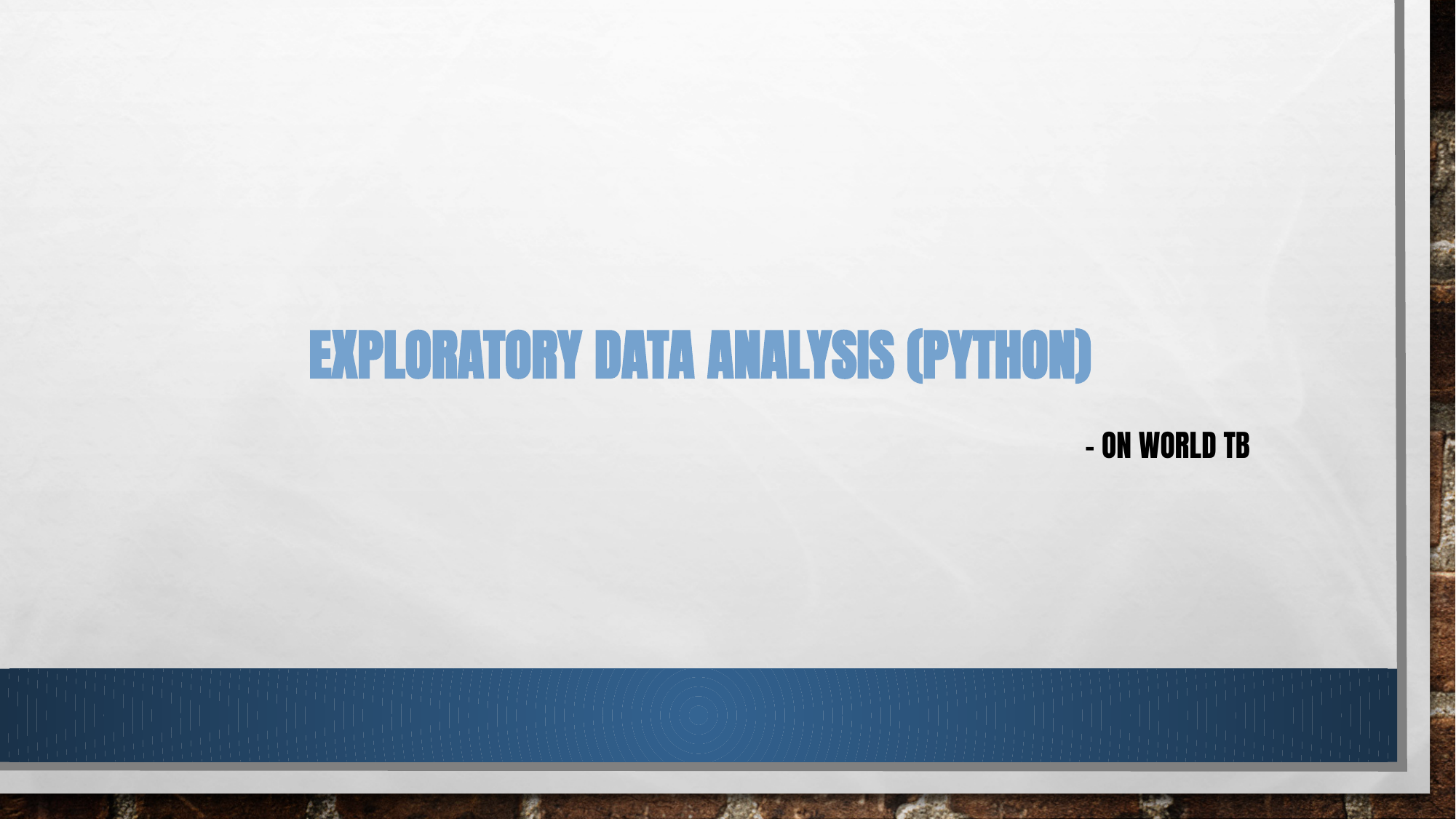

Exploratory Data Analysis (Python)
- ON World TB